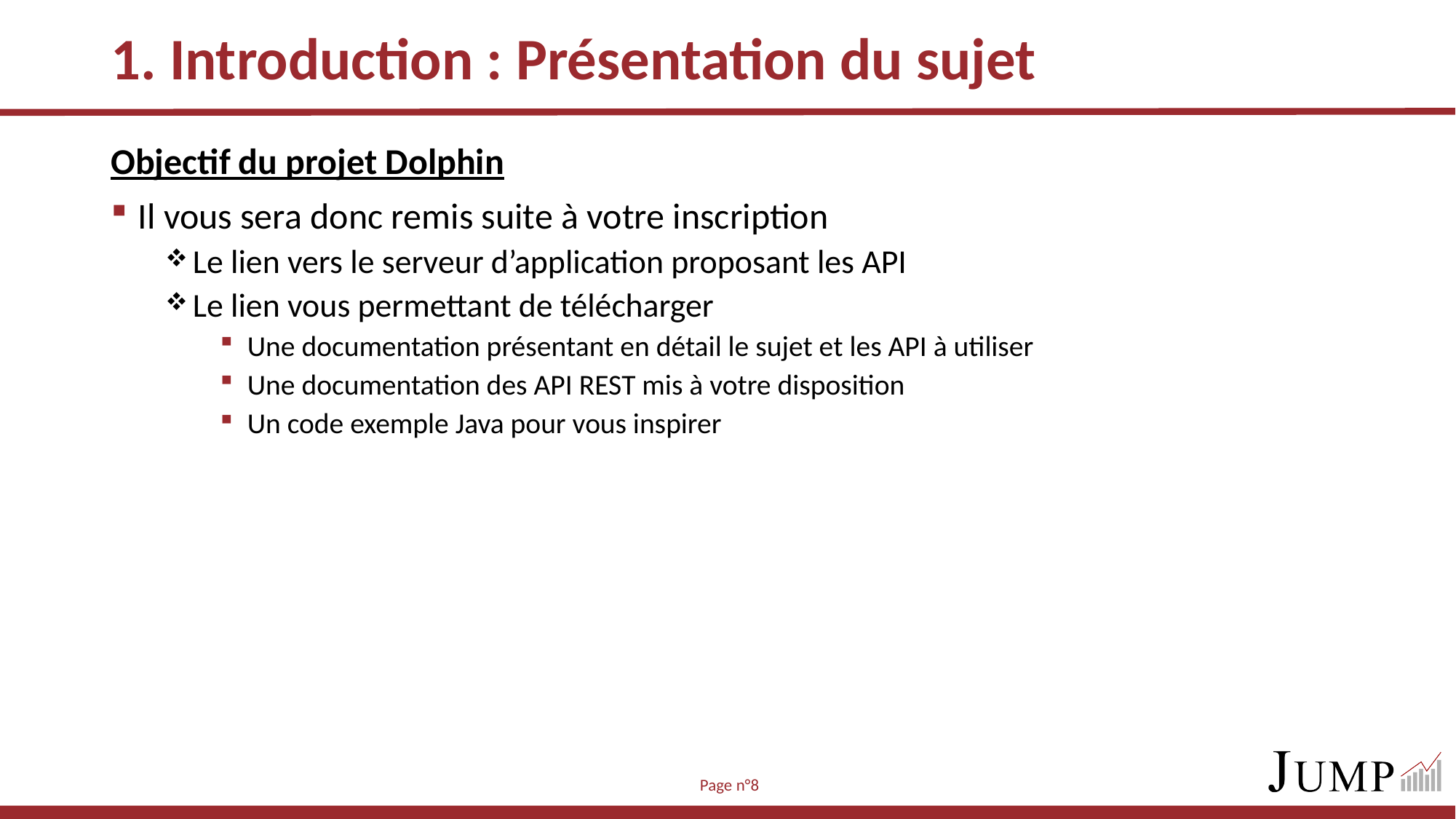

# 1. Introduction : Présentation du sujet
Objectif du projet Dolphin
Il vous sera donc remis suite à votre inscription
Le lien vers le serveur d’application proposant les API
Le lien vous permettant de télécharger
Une documentation présentant en détail le sujet et les API à utiliser
Une documentation des API REST mis à votre disposition
Un code exemple Java pour vous inspirer

 Page n°8